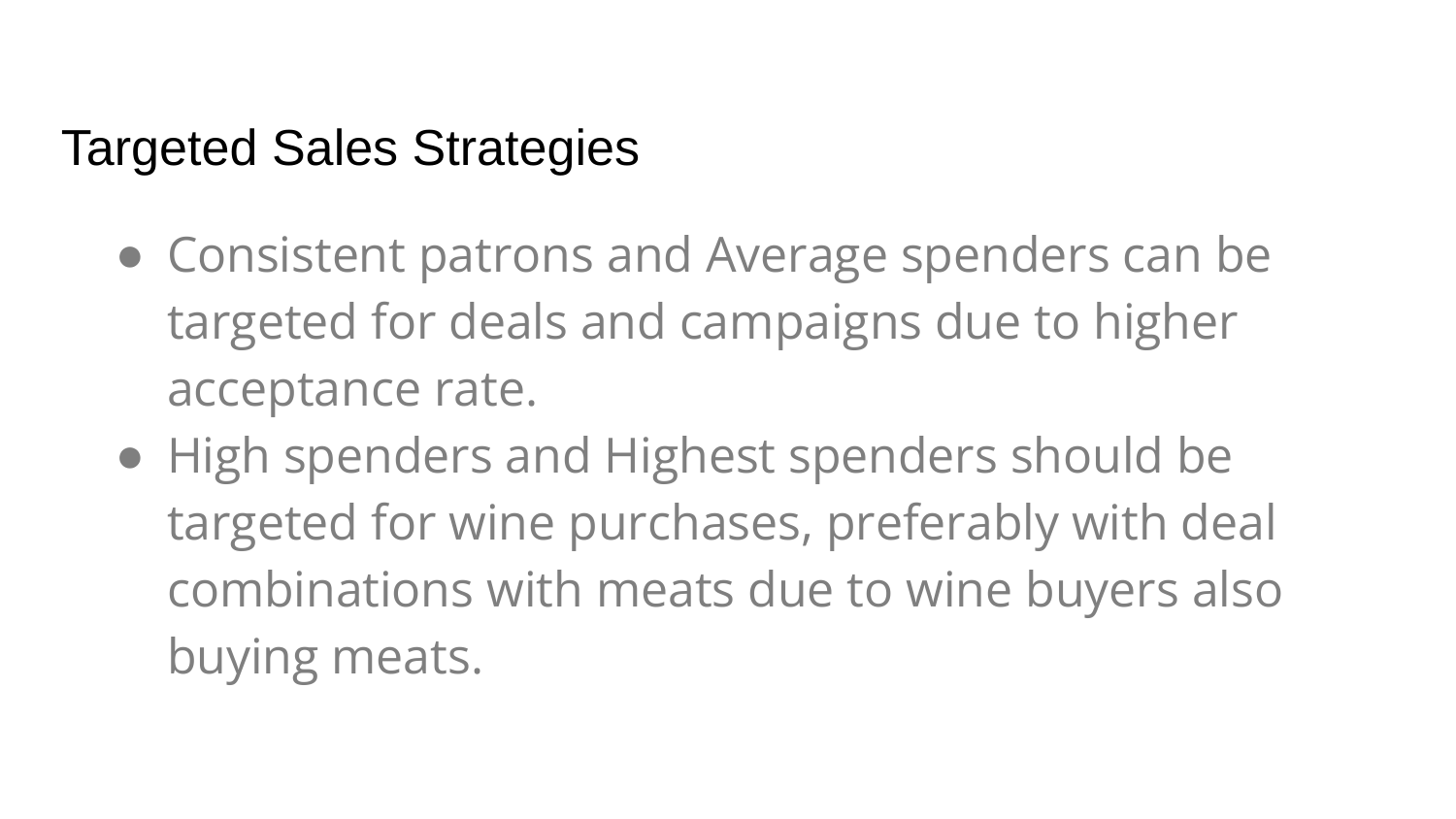

Targeted Sales Strategies
Consistent patrons and Average spenders can be targeted for deals and campaigns due to higher acceptance rate.
High spenders and Highest spenders should be targeted for wine purchases, preferably with deal combinations with meats due to wine buyers also buying meats.